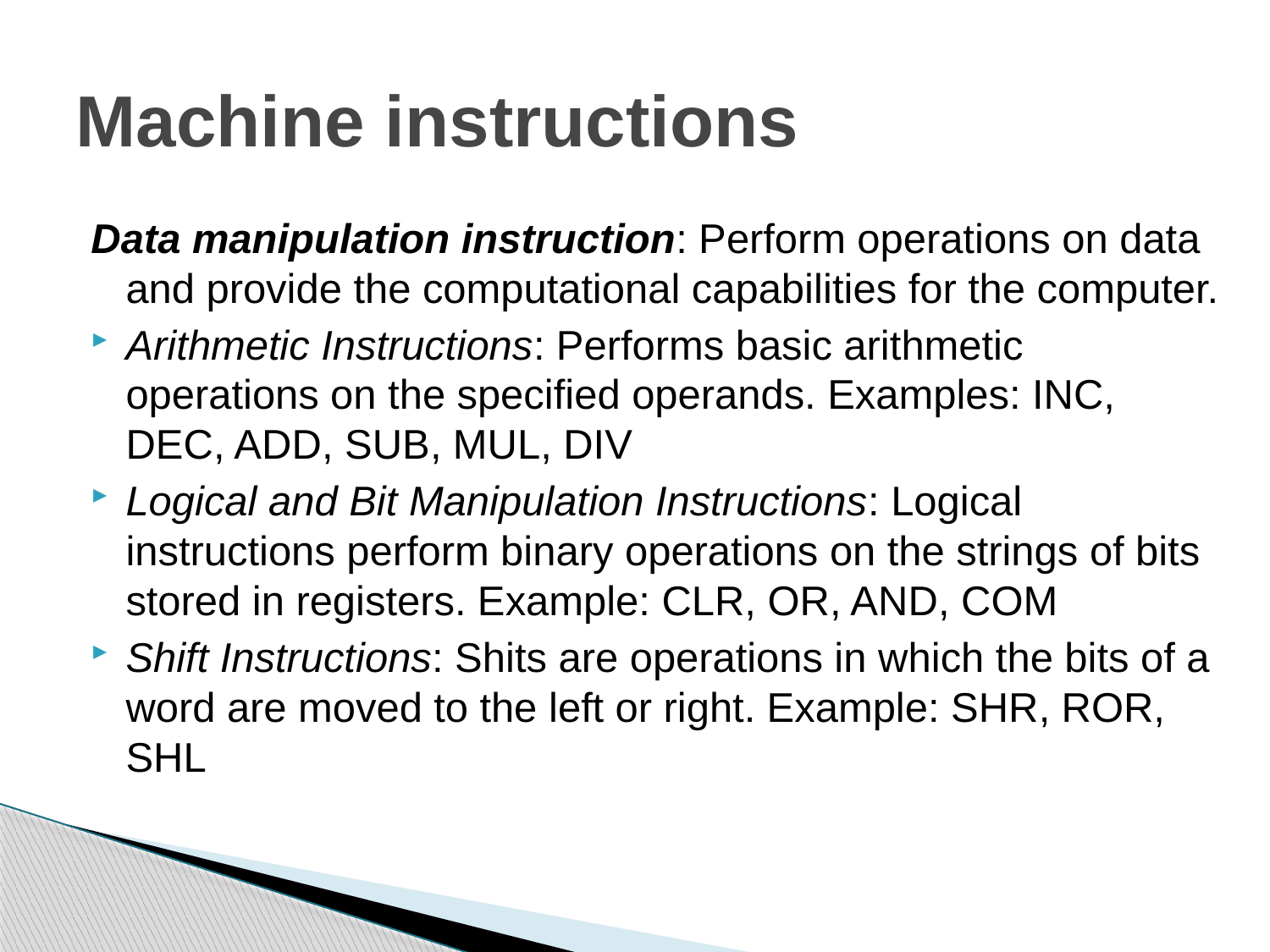

# Machine instructions
Data manipulation instruction: Perform operations on data and provide the computational capabilities for the computer.
Arithmetic Instructions: Performs basic arithmetic operations on the specified operands. Examples: INC, DEC, ADD, SUB, MUL, DIV
Logical and Bit Manipulation Instructions: Logical instructions perform binary operations on the strings of bits stored in registers. Example: CLR, OR, AND, COM
Shift Instructions: Shits are operations in which the bits of a word are moved to the left or right. Example: SHR, ROR, SHL